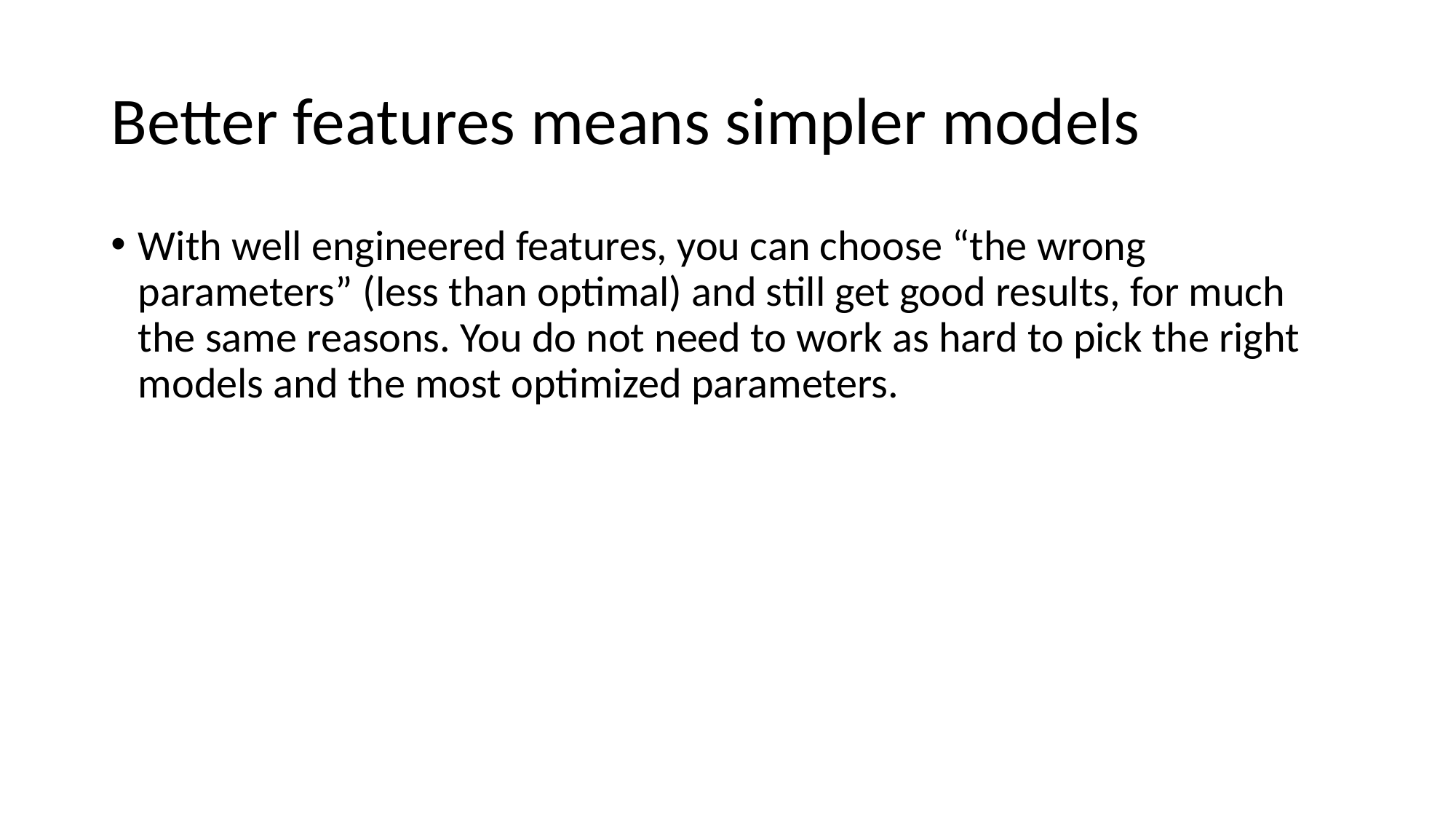

# Better features means simpler models
With well engineered features, you can choose “the wrong parameters” (less than optimal) and still get good results, for much the same reasons. You do not need to work as hard to pick the right models and the most optimized parameters.